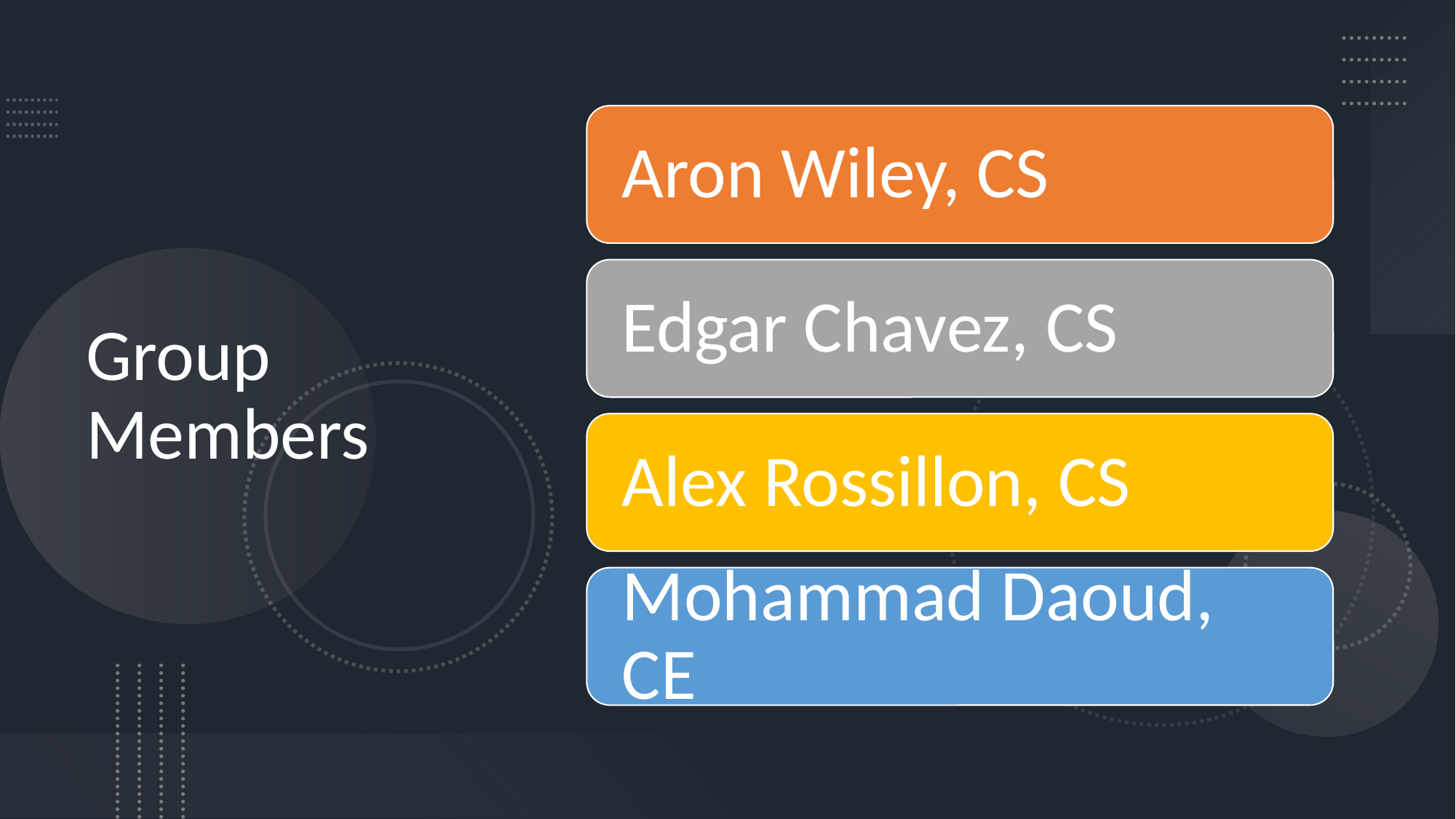

# Group Members
Aron Wiley, CS
Edgar Chavez, CS
Alex Rossillon, CS
Mohammad Daoud, CE